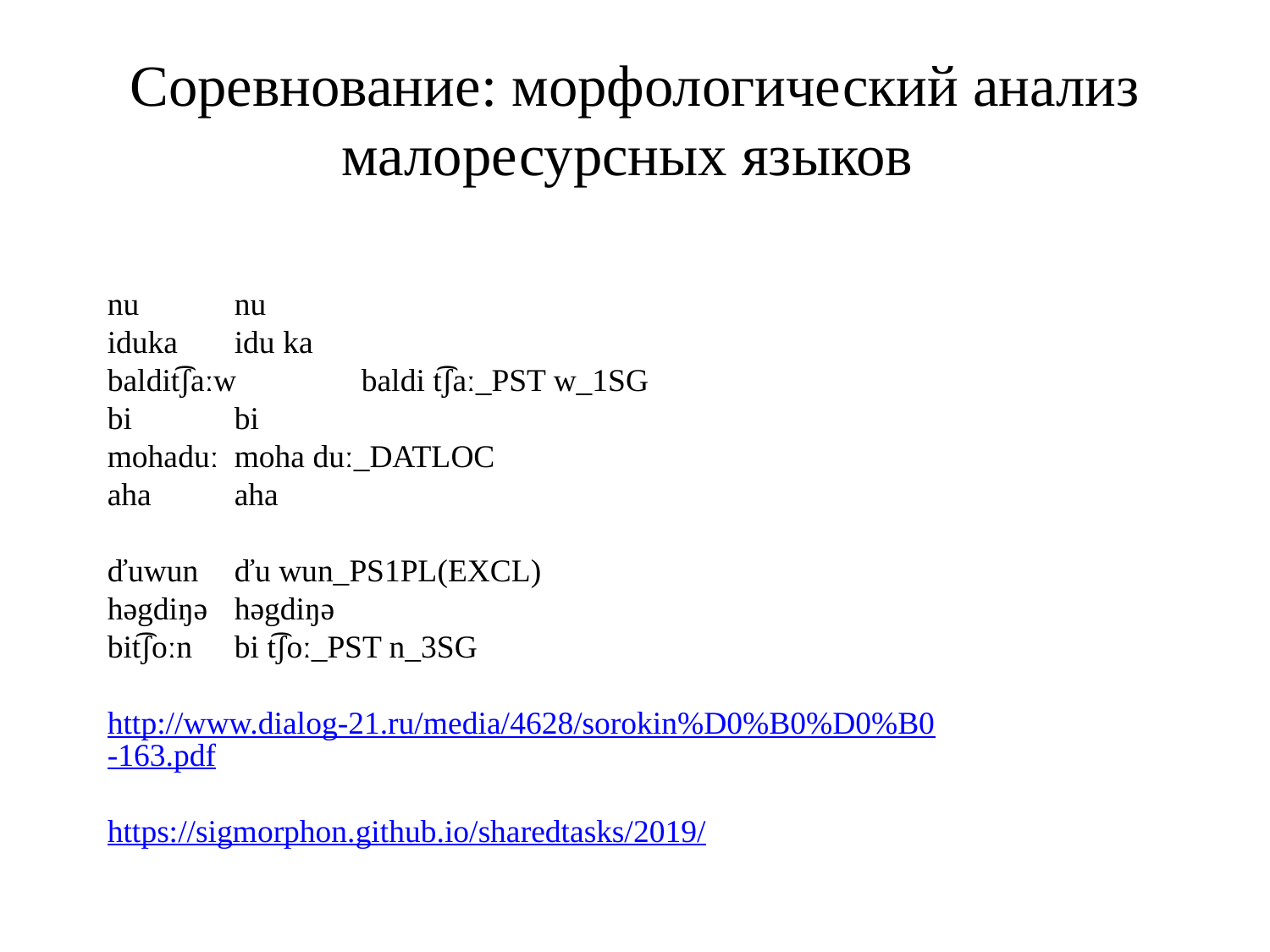

# Соревнование: морфологический анализ малоресурсных языков
nu	nu
iduka	idu ka
baldit͡ʃaːw	baldi t͡ʃaː_PST w_1SG
bi	bi
mohaduː	moha duː_DATLOC
aha	aha

ďuwun	ďu wun_PS1PL(EXCL)
həgdiŋə	həgdiŋə
bit͡ʃoːn	bi t͡ʃoː_PST n_3SG

http://www.dialog-21.ru/media/4628/sorokin%D0%B0%D0%B0-163.pdf

https://sigmorphon.github.io/sharedtasks/2019/